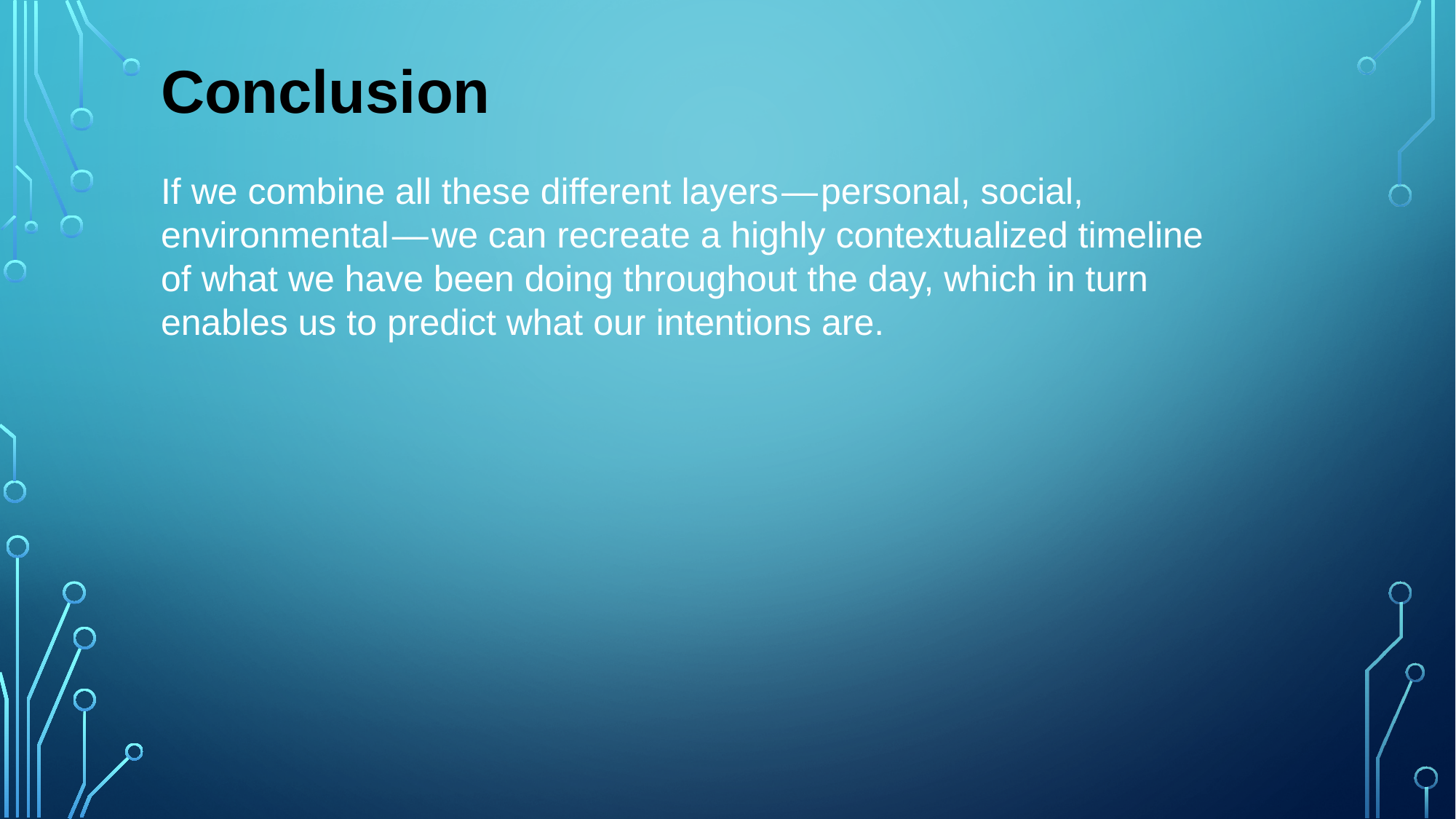

Conclusion
If we combine all these different layers — personal, social, environmental — we can recreate a highly contextualized timeline of what we have been doing throughout the day, which in turn enables us to predict what our intentions are.